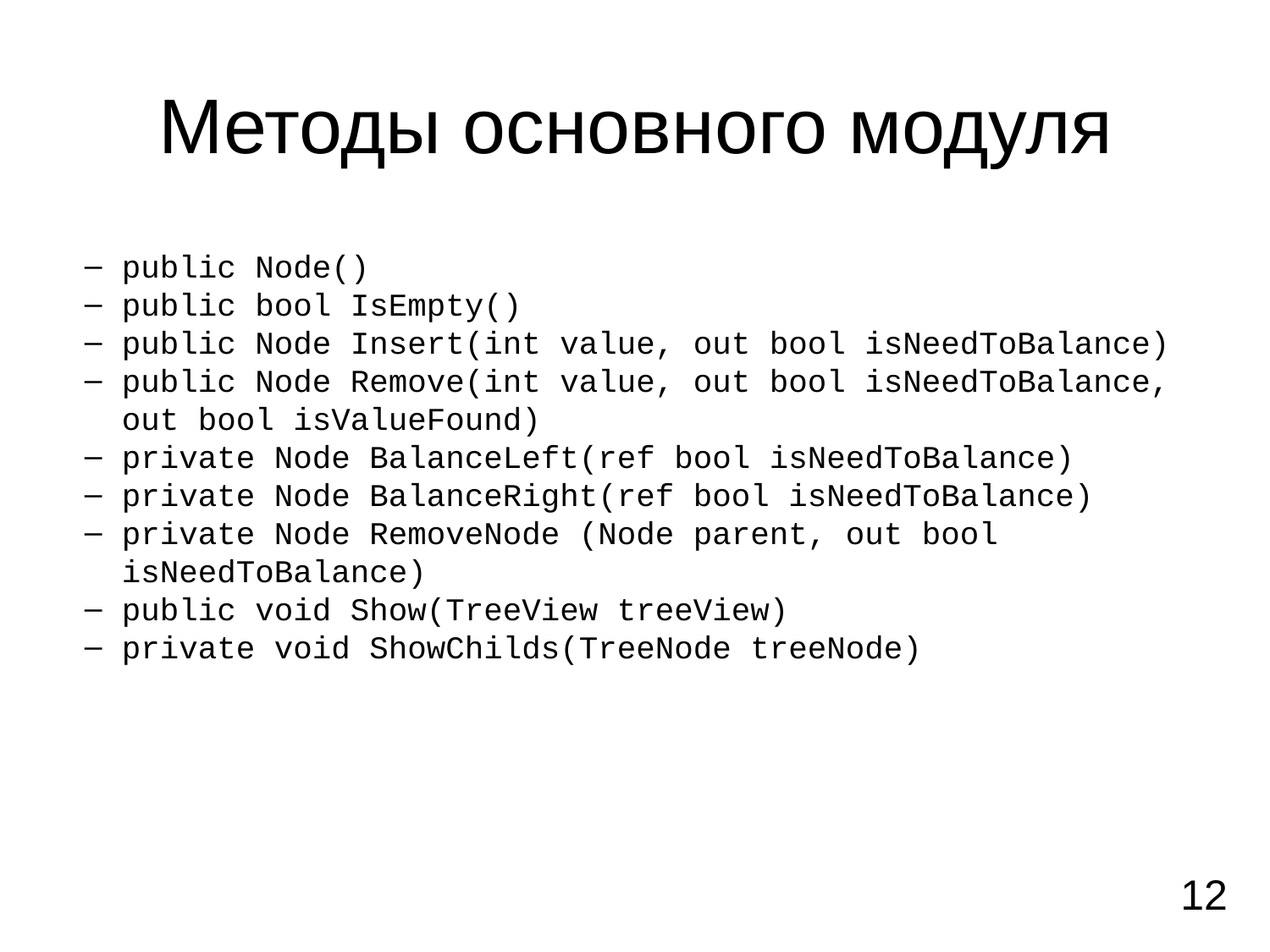

# Методы основного модуля
public Node()
public bool IsEmpty()
public Node Insert(int value, out bool isNeedToBalance)
public Node Remove(int value, out bool isNeedToBalance, out bool isValueFound)
private Node BalanceLeft(ref bool isNeedToBalance)
private Node BalanceRight(ref bool isNeedToBalance)
private Node RemoveNode (Node parent, out bool isNeedToBalance)
public void Show(TreeView treeView)
private void ShowChilds(TreeNode treeNode)

12